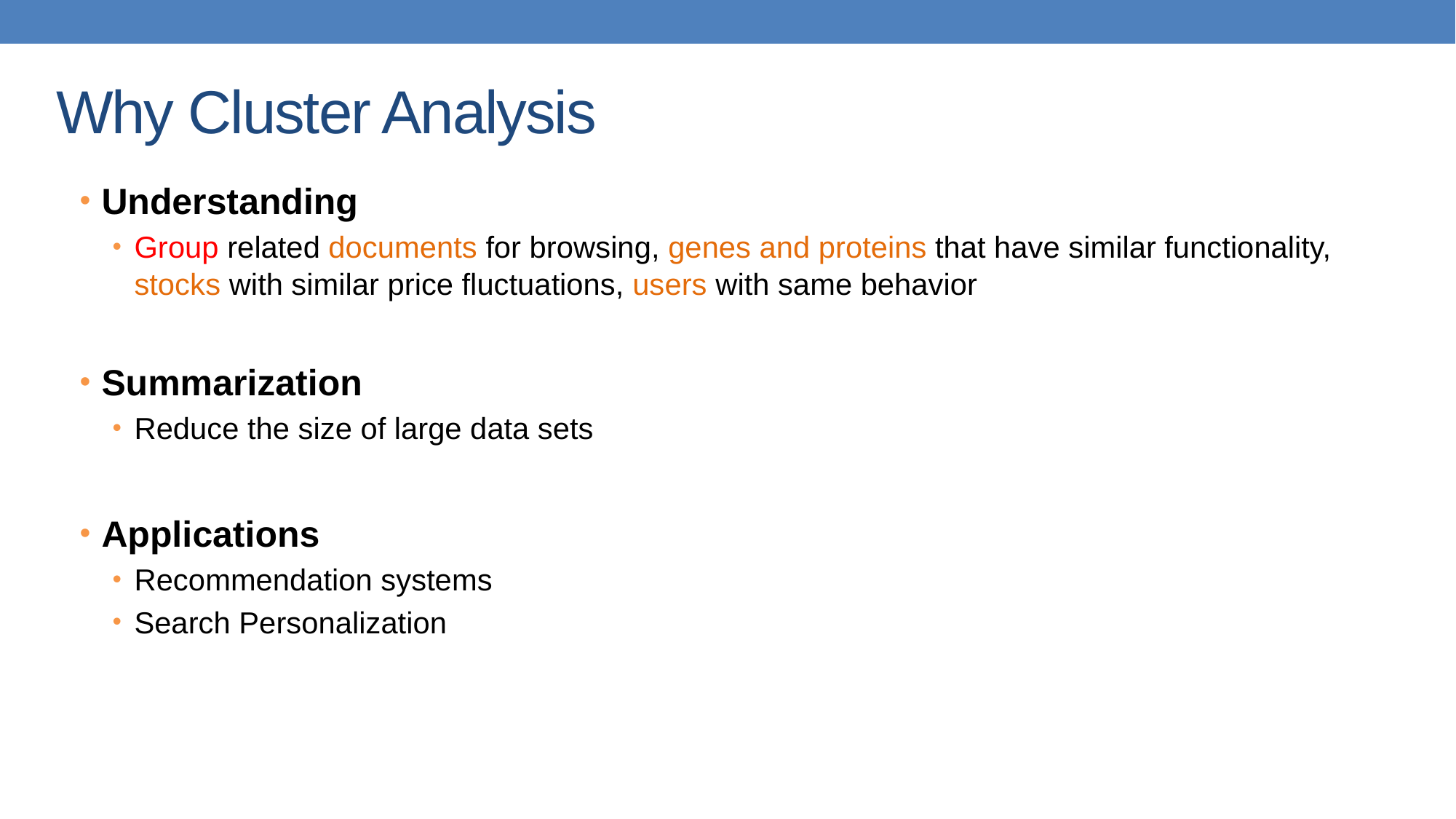

# Why Cluster Analysis
Understanding
Group related documents for browsing, genes and proteins that have similar functionality, stocks with similar price fluctuations, users with same behavior

Summarization
Reduce the size of large data sets

Applications
Recommendation systems
Search Personalization